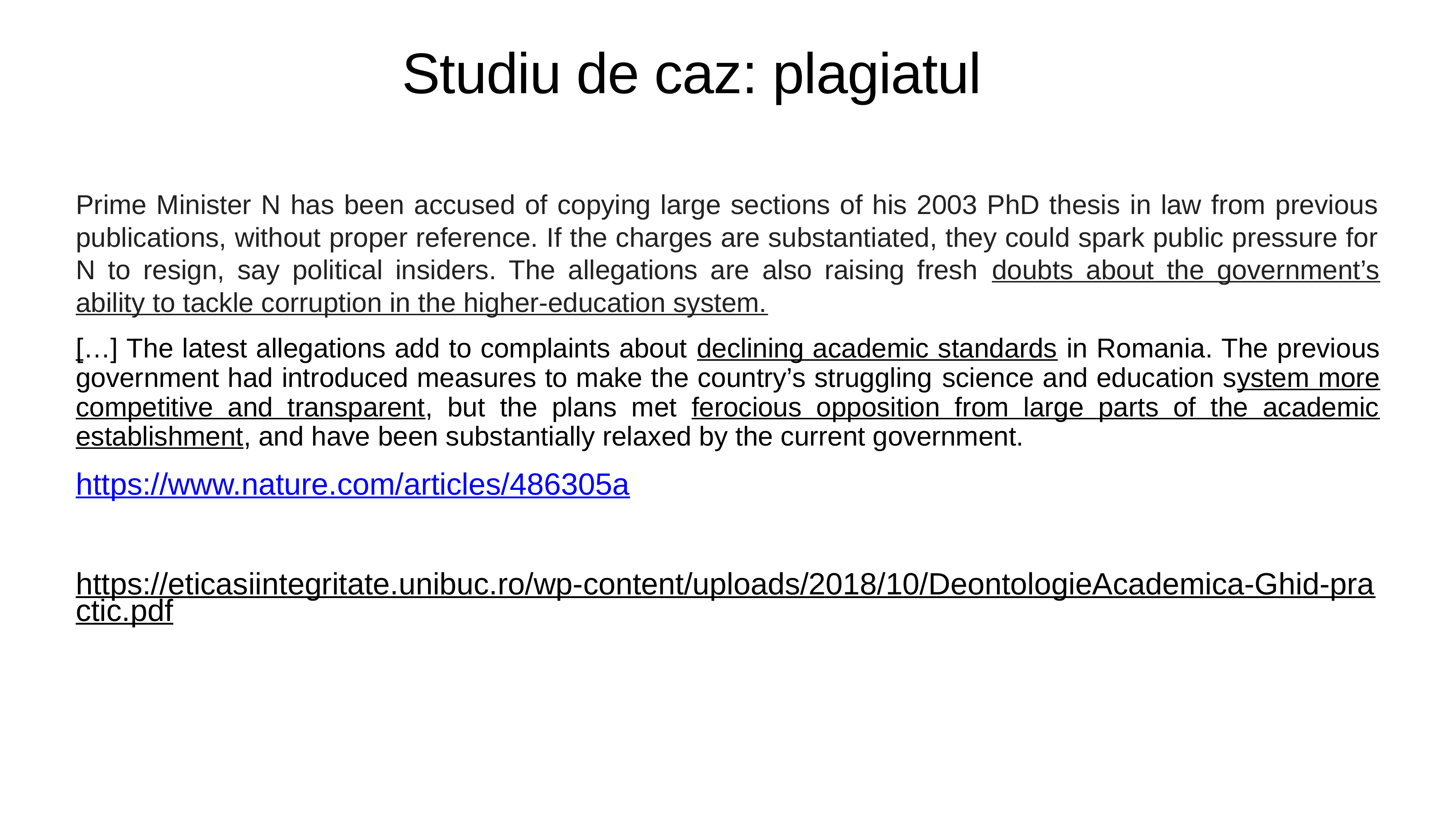

Studiu de caz: plagiatul
Prime Minister N has been accused of copying large sections of his 2003 PhD thesis in law from previous publications, without proper reference. If the charges are substantiated, they could spark public pressure for N to resign, say political insiders. The allegations are also raising fresh doubts about the government’s ability to tackle corruption in the higher-education system.
[…] The latest allegations add to complaints about declining academic standards in Romania. The previous government had introduced measures to make the country’s struggling science and education system more competitive and transparent, but the plans met ferocious opposition from large parts of the academic establishment, and have been substantially relaxed by the current government.
https://www.nature.com/articles/486305a

https://eticasiintegritate.unibuc.ro/wp-content/uploads/2018/10/DeontologieAcademica-Ghid-practic.pdf
10